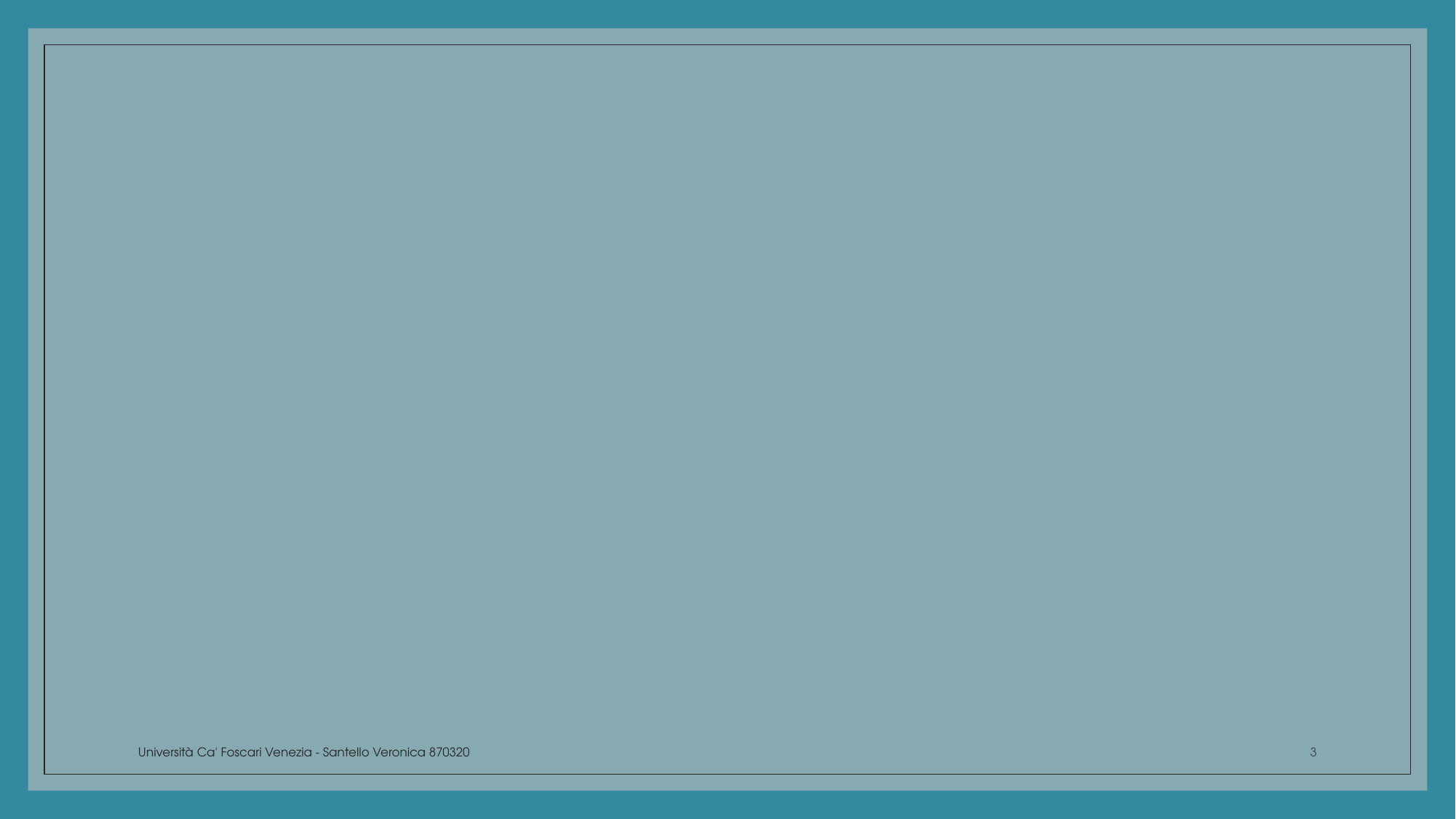

#

Università Ca' Foscari Venezia - Santello Veronica 870320
3